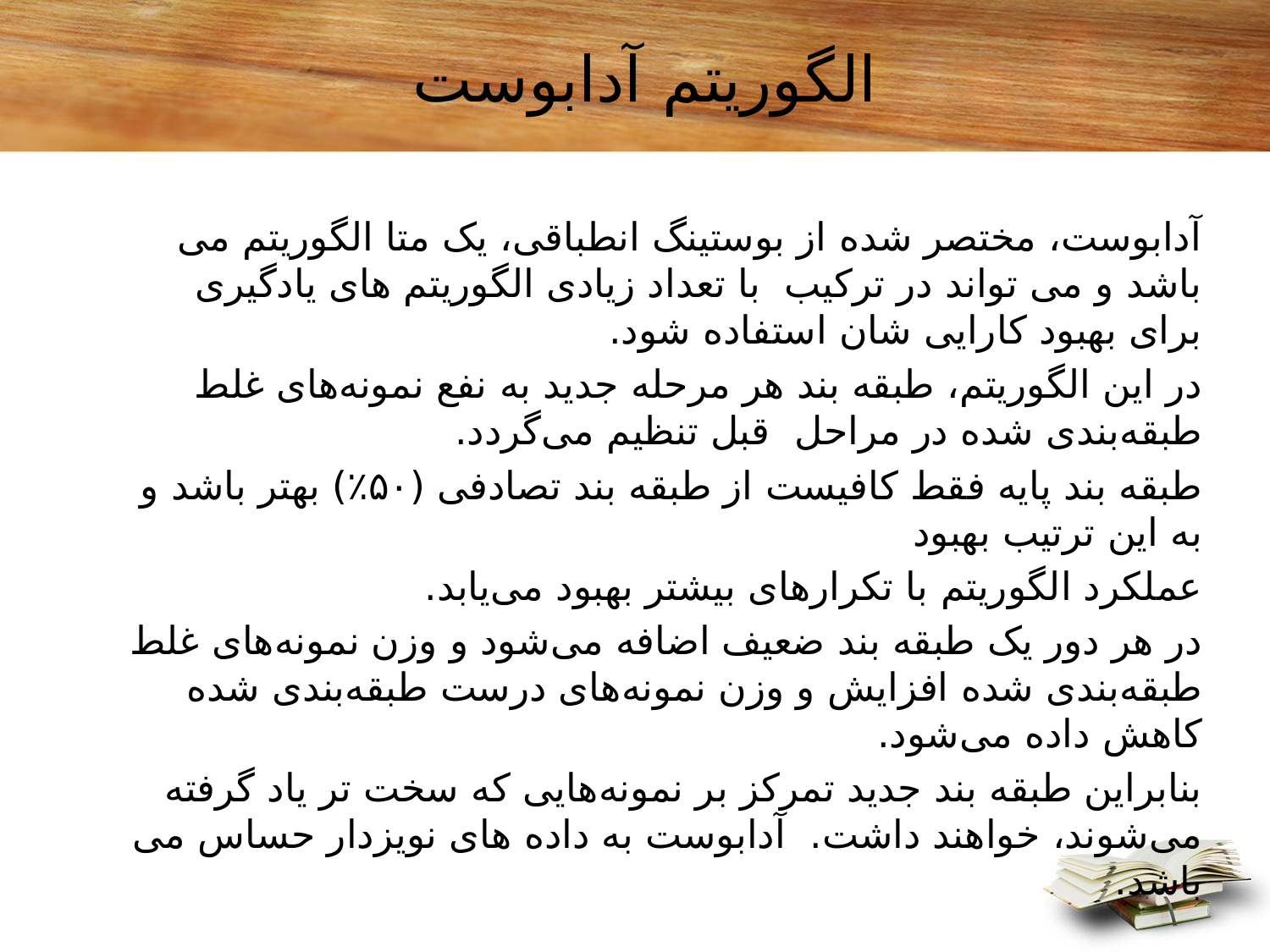

# الگوریتم آدابوست
آدابوست، مختصر شده از بوستینگ انطباقی، یک متا الگوریتم می باشد و می تواند در ترکیب  با تعداد زیادی الگوریتم های یادگیری برای بهبود کارایی شان استفاده شود.
در این الگوریتم، طبقه بند هر مرحله جدید به نفع نمونه‌های غلط طبقه‌بندی شده در مراحل  قبل تنظیم می‌گردد.
طبقه بند پایه فقط کافیست از طبقه بند تصادفی (۵۰٪) بهتر باشد و به این ترتیب بهبود
عملکرد الگوریتم با تکرارهای بیشتر بهبود می‌یابد.
در هر دور یک طبقه بند ضعیف اضافه می‌شود و وزن نمونه‌های غلط طبقه‌بندی شده افزایش و وزن نمونه‌های درست طبقه‌بندی شده کاهش داده می‌شود.
بنابراین طبقه بند جدید تمرکز بر نمونه‌هایی که سخت تر یاد گرفته می‌شوند، خواهند داشت.  آدابوست به داده های نویزدار حساس می باشد.